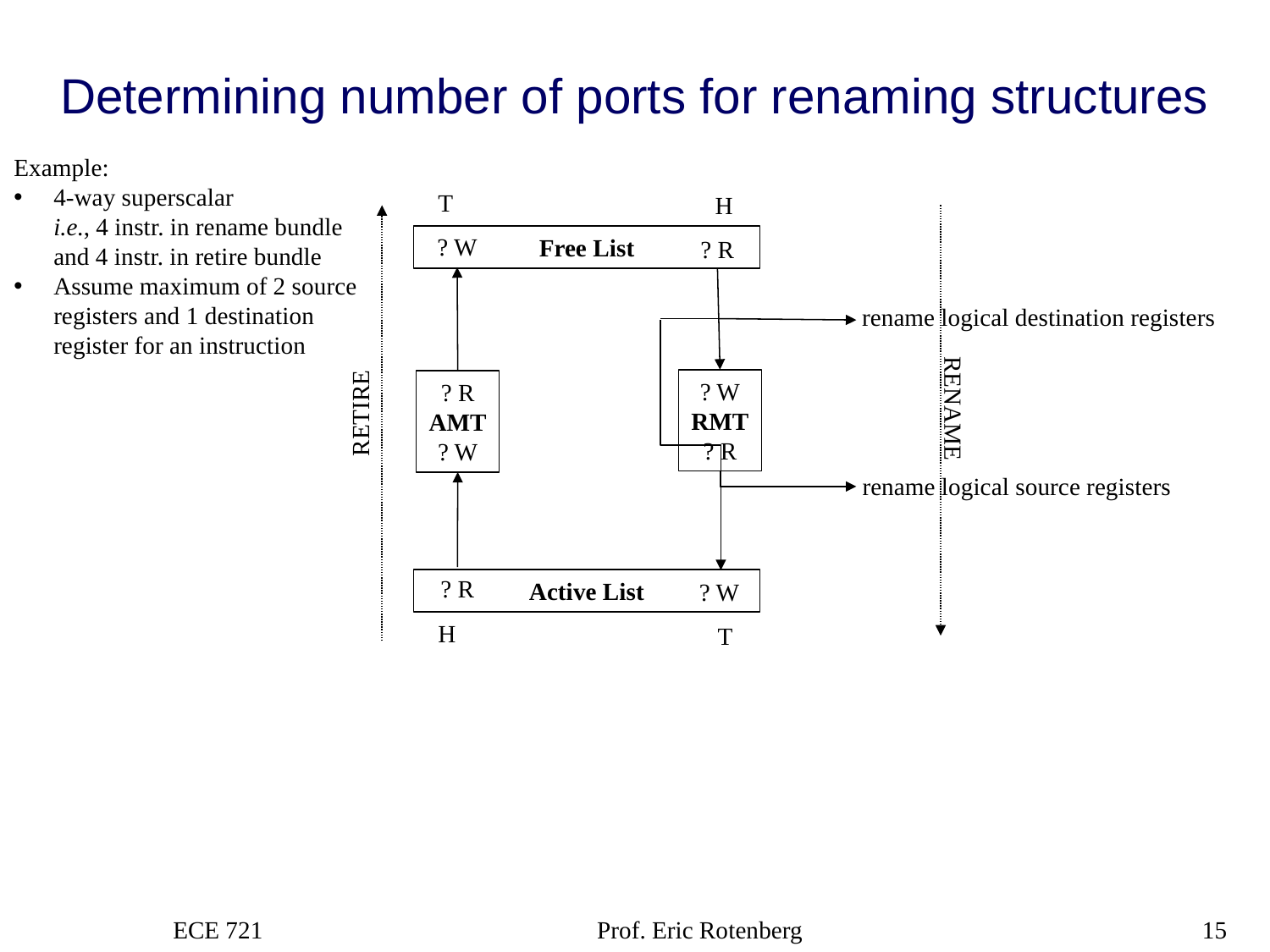

# Determining number of ports for renaming structures
Example:
4-way superscalar
i.e., 4 instr. in rename bundle
and 4 instr. in retire bundle
Assume maximum of 2 source
registers and 1 destination
register for an instruction

T
H
? W
Free List
? R
rename logical destination registers
? W
RMT
? R
? R
AMT
? W
RENAME
RETIRE
rename logical source registers
? R
Active List
? W
H
T
ECE 721
Prof. Eric Rotenberg
15